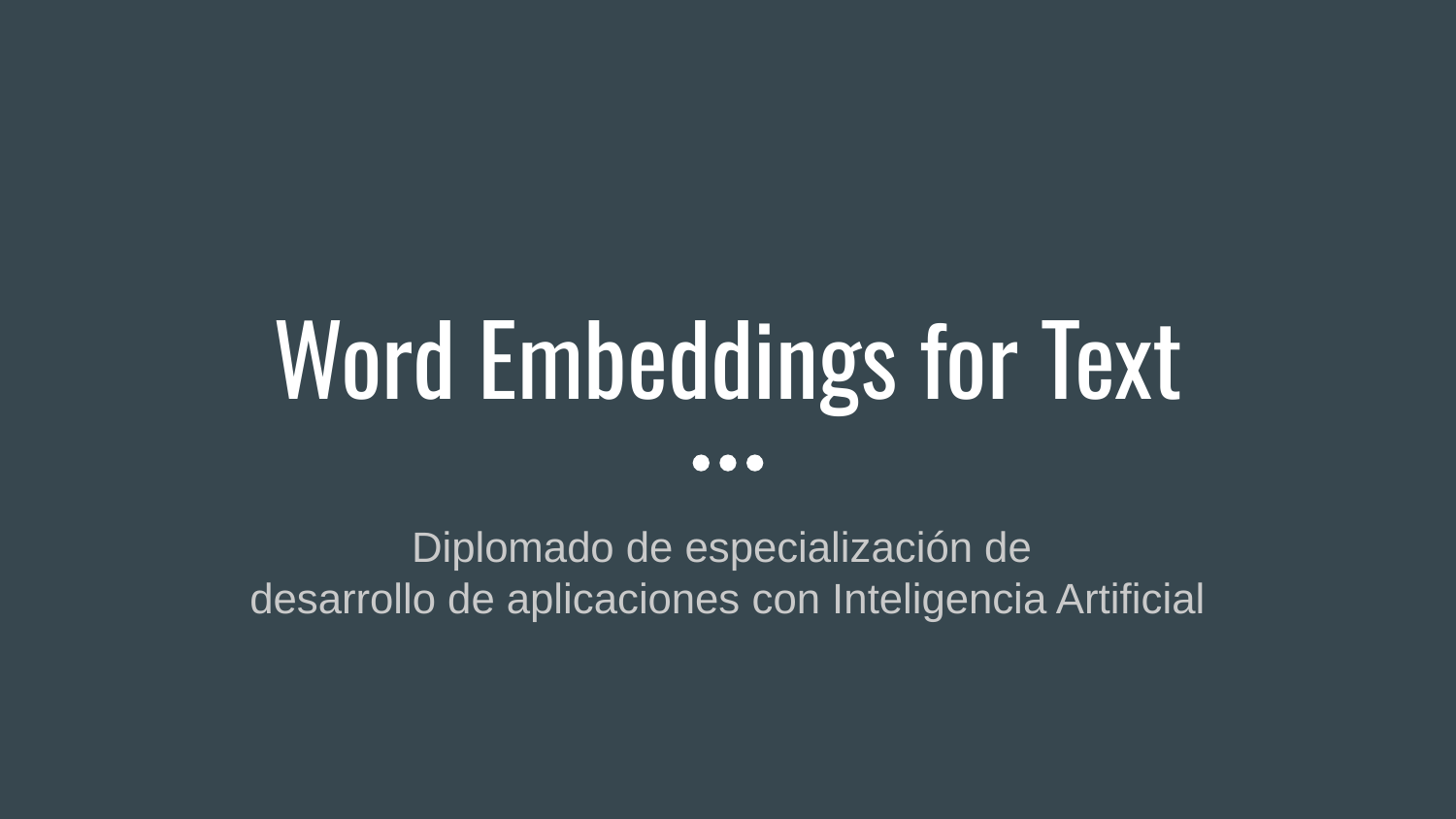

# Word Embeddings for Text
Diplomado de especialización de
desarrollo de aplicaciones con Inteligencia Artificial